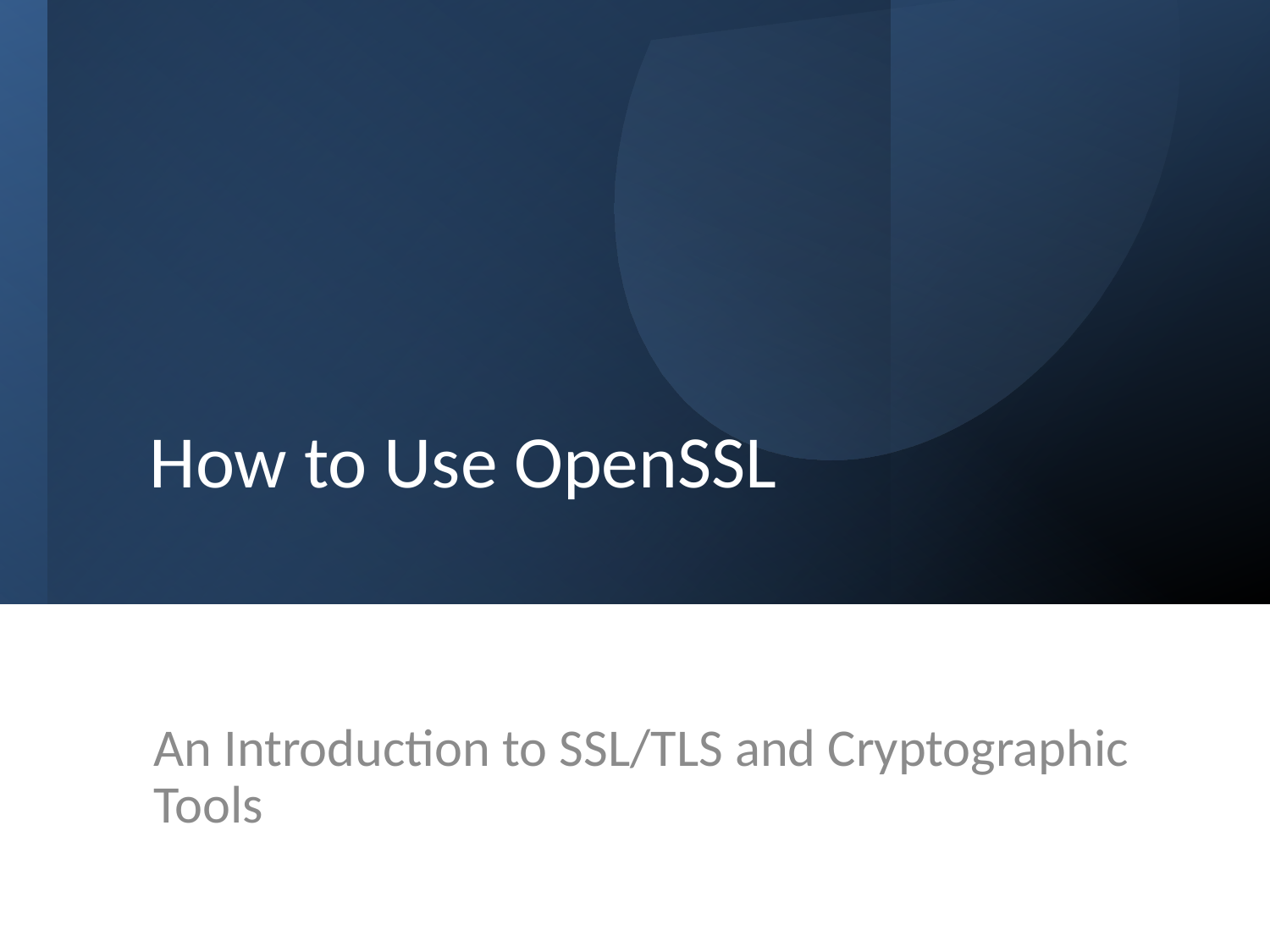

# How to Use OpenSSL
An Introduction to SSL/TLS and Cryptographic Tools